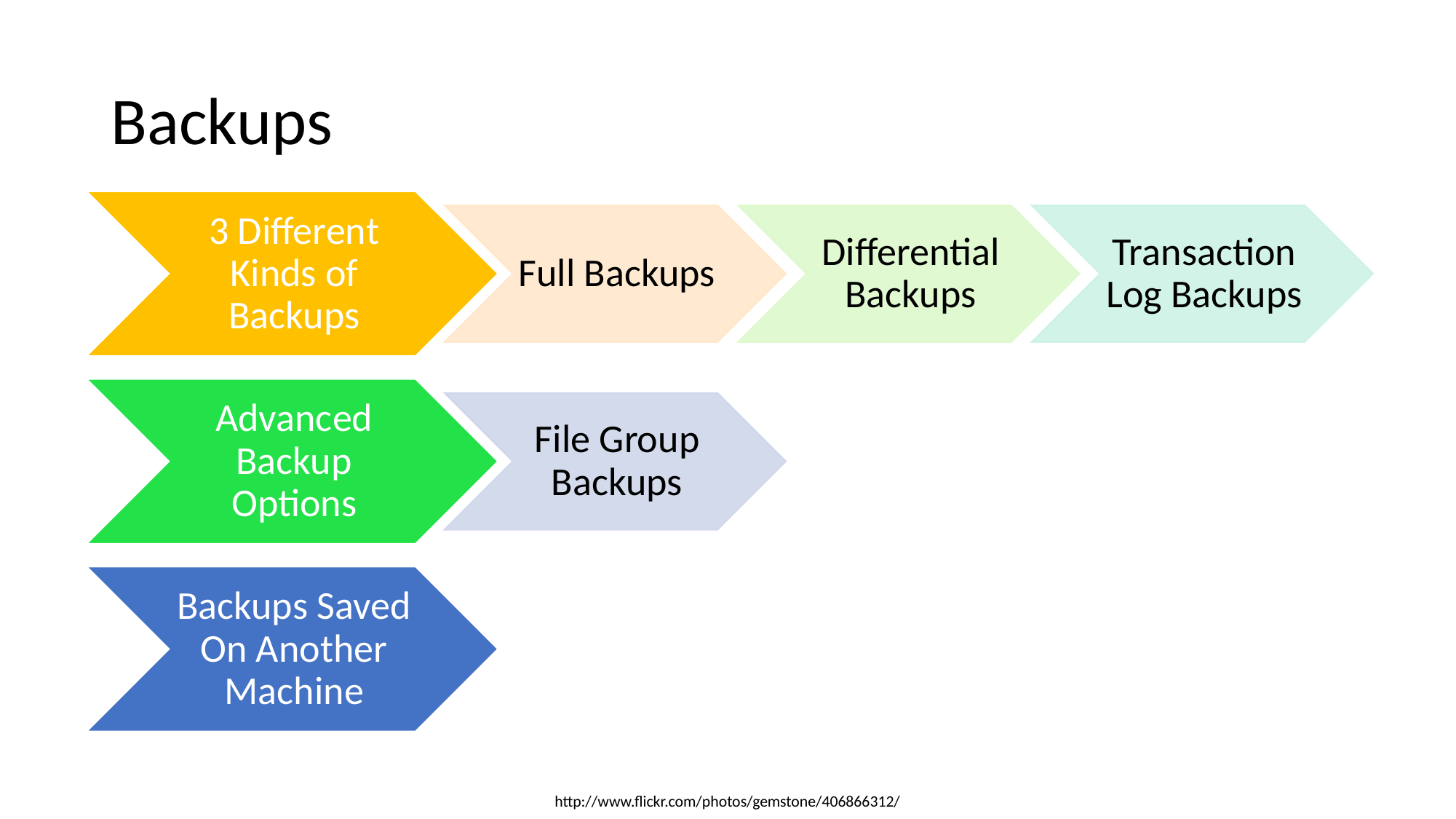

# Backups
3 Different Kinds of Backups
Full Backups
Differential Backups
Transaction Log Backups
Advanced Backup Options
File Group Backups
Backups Saved On Another Machine
http://www.flickr.com/photos/gemstone/406866312/